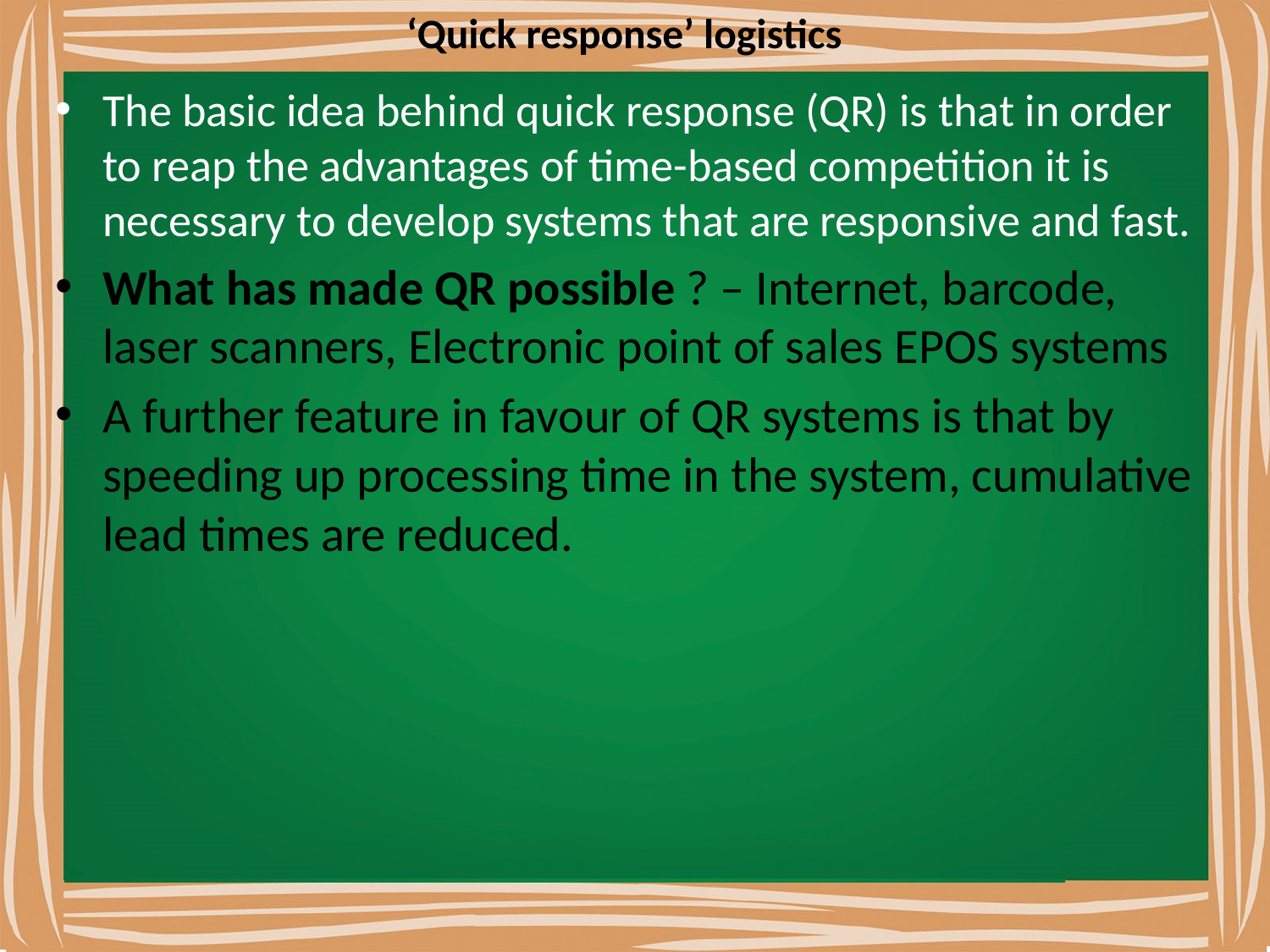

# ‘Quick response’ logistics
The basic idea behind quick response (QR) is that in order to reap the advantages of time-based competition it is necessary to develop systems that are responsive and fast.
What has made QR possible ? – Internet, barcode, laser scanners, Electronic point of sales EPOS systems
A further feature in favour of QR systems is that by speeding up processing time in the system, cumulative lead times are reduced.